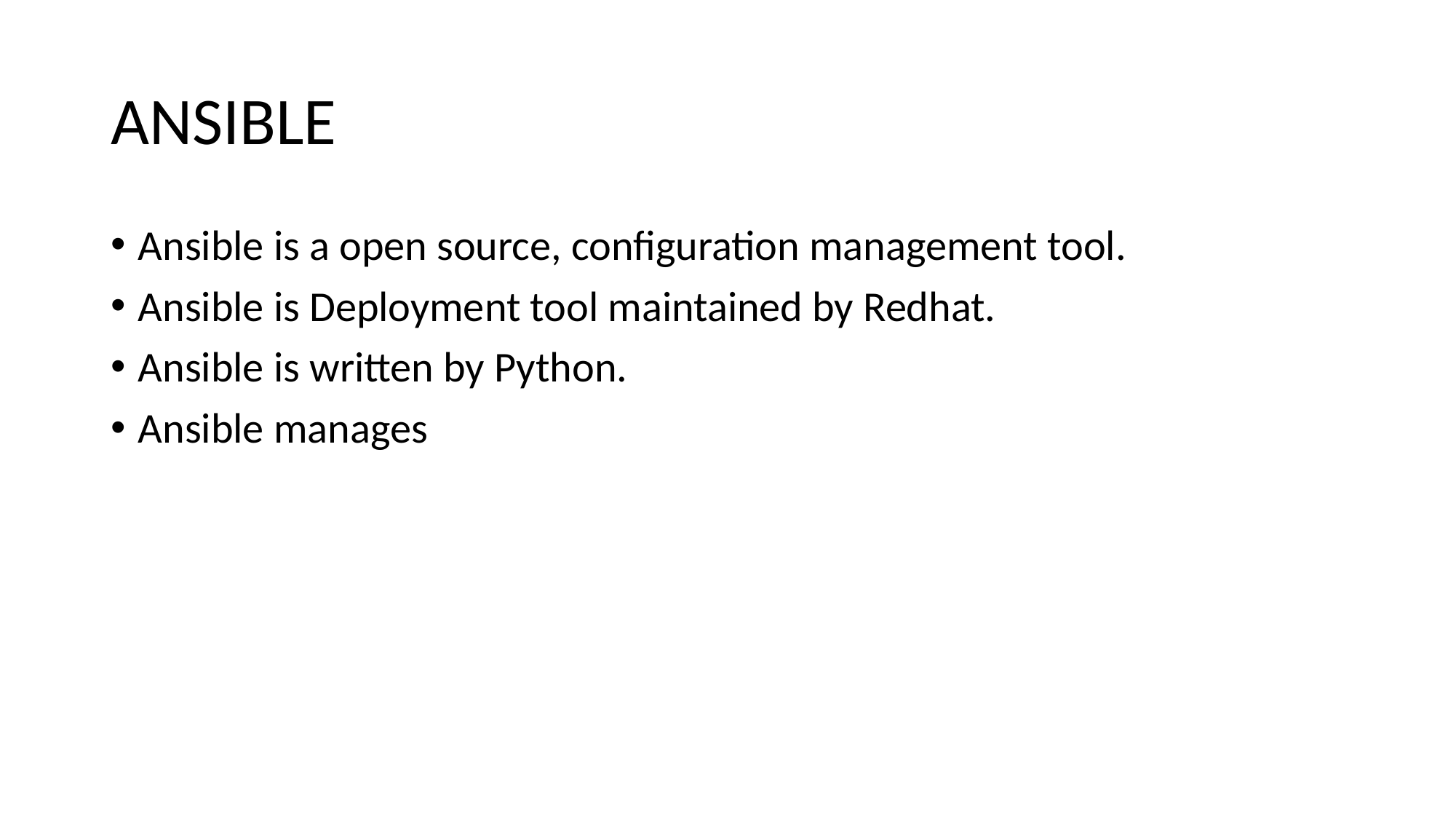

# ANSIBLE
Ansible is a open source, configuration management tool.
Ansible is Deployment tool maintained by Redhat.
Ansible is written by Python.
Ansible manages